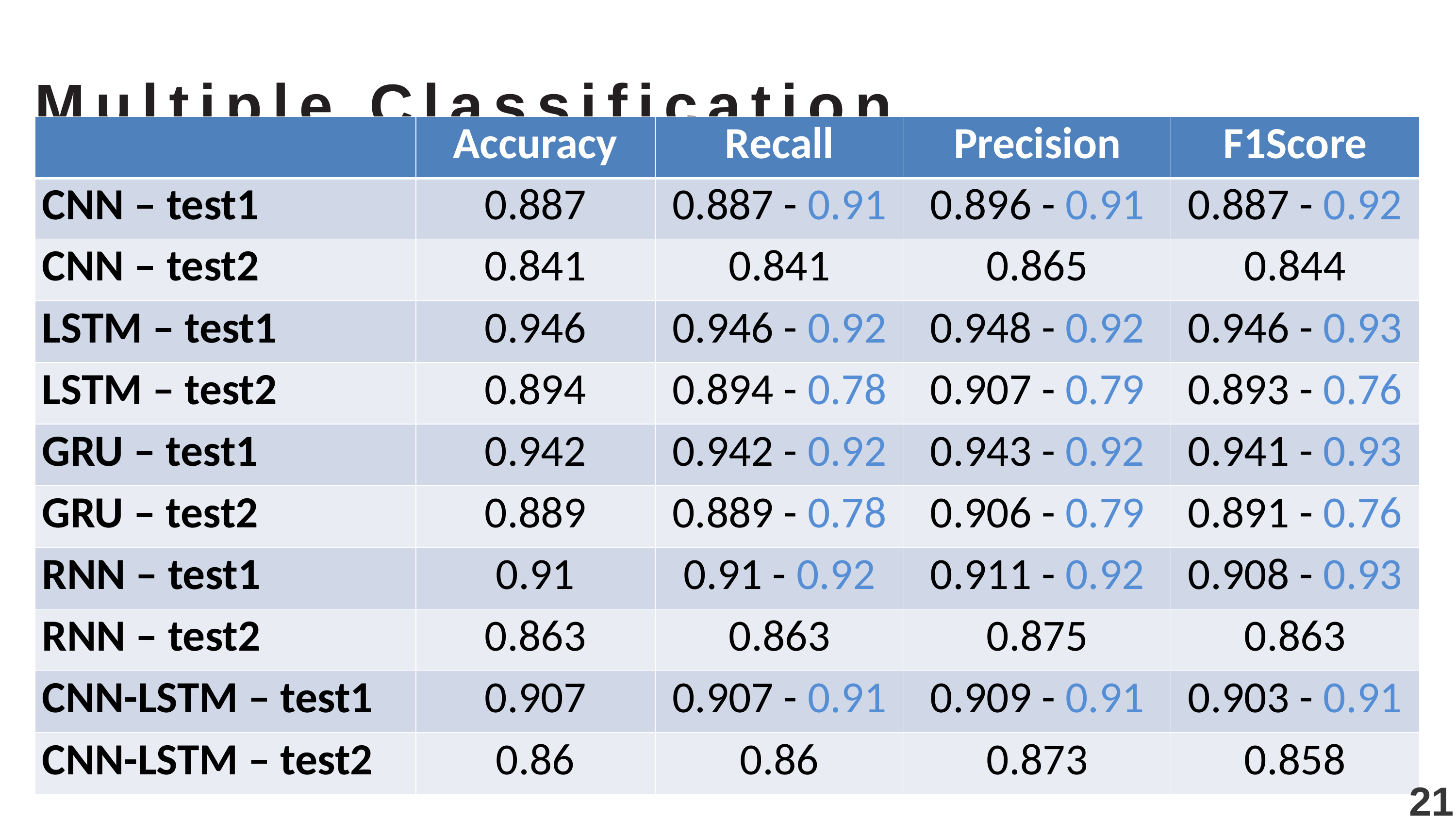

Multiple Classification
|  | Accuracy | Recall | Precision | F1Score |
| --- | --- | --- | --- | --- |
| CNN – test1 | 0.887 | 0.887 - 0.91 | 0.896 - 0.91 | 0.887 - 0.92 |
| CNN – test2 | 0.841 | 0.841 | 0.865 | 0.844 |
| LSTM – test1 | 0.946 | 0.946 - 0.92 | 0.948 - 0.92 | 0.946 - 0.93 |
| LSTM – test2 | 0.894 | 0.894 - 0.78 | 0.907 - 0.79 | 0.893 - 0.76 |
| GRU – test1 | 0.942 | 0.942 - 0.92 | 0.943 - 0.92 | 0.941 - 0.93 |
| GRU – test2 | 0.889 | 0.889 - 0.78 | 0.906 - 0.79 | 0.891 - 0.76 |
| RNN – test1 | 0.91 | 0.91 - 0.92 | 0.911 - 0.92 | 0.908 - 0.93 |
| RNN – test2 | 0.863 | 0.863 | 0.875 | 0.863 |
| CNN-LSTM – test1 | 0.907 | 0.907 - 0.91 | 0.909 - 0.91 | 0.903 - 0.91 |
| CNN-LSTM – test2 | 0.86 | 0.86 | 0.873 | 0.858 |

21